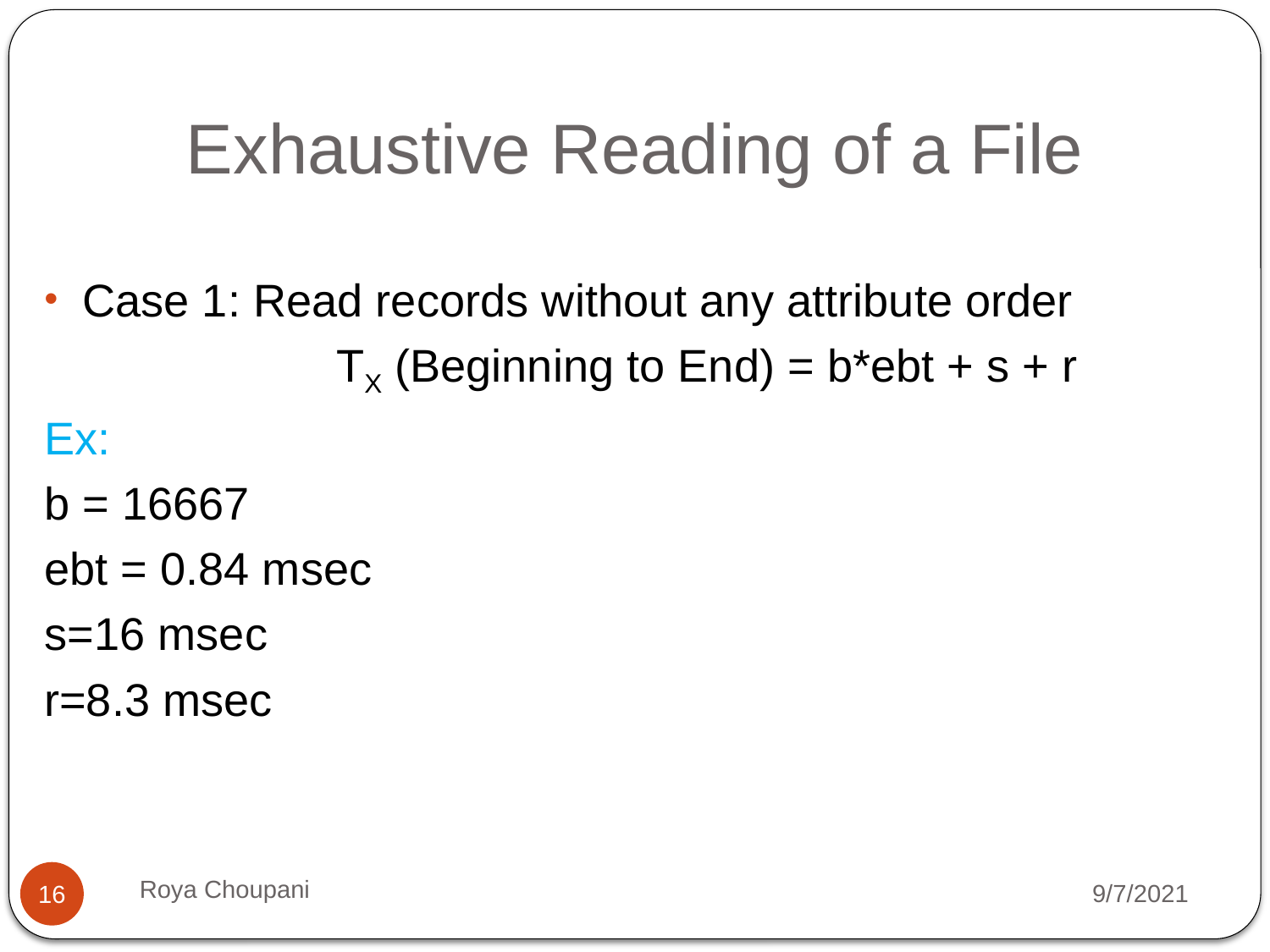

# Exhaustive Reading of a File
Case 1: Read records without any attribute order
			TX (Beginning to End) = b*ebt + s + r
Ex:
b = 16667
ebt = 0.84 msec
s=16 msec
r=8.3 msec

Roya Choupani
9/7/2021
16